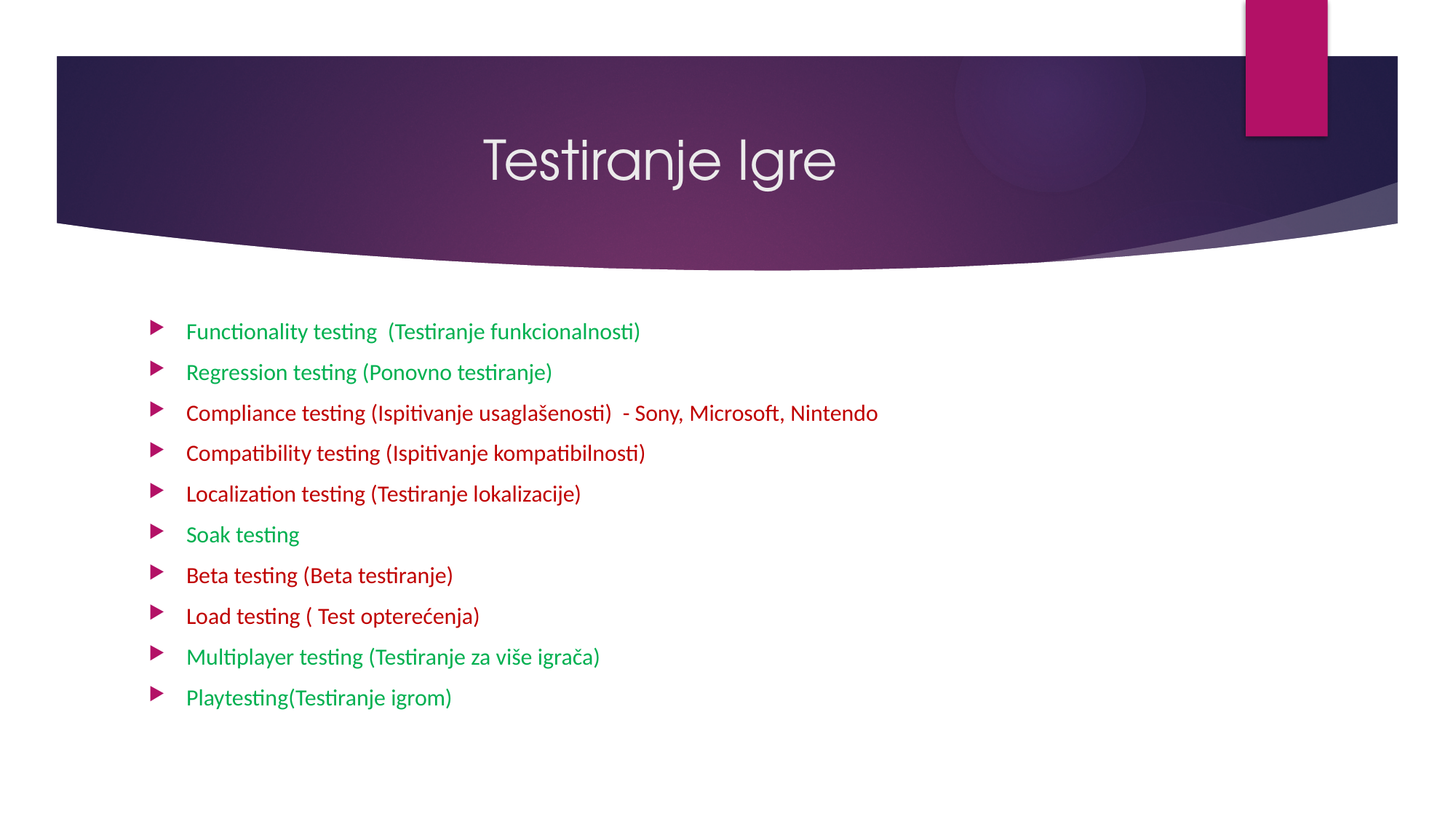

# Testiranje Igre
Functionality testing  (Testiranje funkcionalnosti)
Regression testing (Ponovno testiranje)
Compliance testing (Ispitivanje usaglašenosti)  - Sony, Microsoft, Nintendo
Compatibility testing (Ispitivanje kompatibilnosti)
Localization testing (Testiranje lokalizacije)
Soak testing
Beta testing (Beta testiranje)
Load testing ( Test opterećenja)
Multiplayer testing (Testiranje za više igrača)
Playtesting(Testiranje igrom)